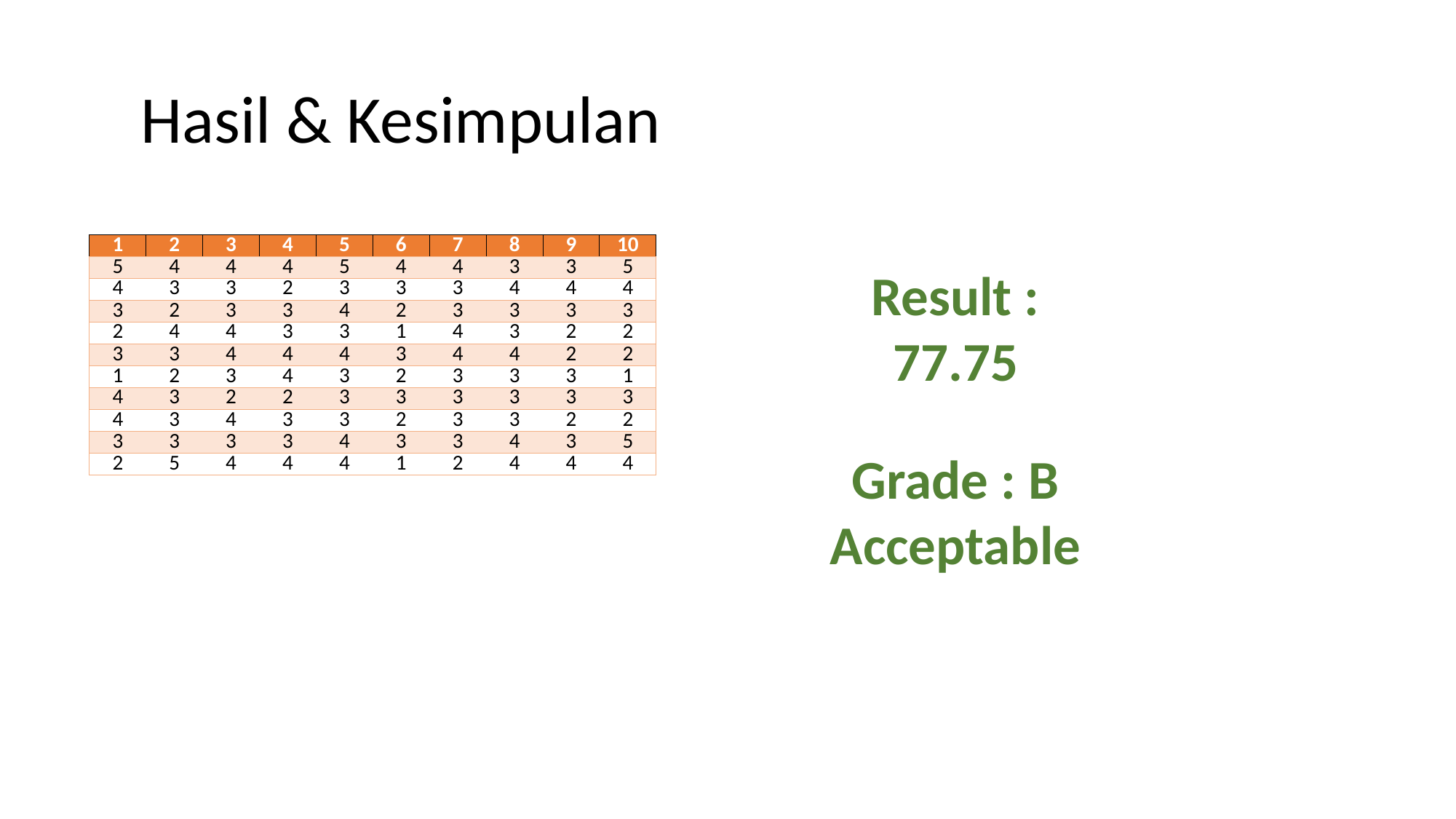

# Hasil & Kesimpulan
| 1 | 2 | 3 | 4 | 5 | 6 | 7 | 8 | 9 | 10 |
| --- | --- | --- | --- | --- | --- | --- | --- | --- | --- |
| 5 | 4 | 4 | 4 | 5 | 4 | 4 | 3 | 3 | 5 |
| 4 | 3 | 3 | 2 | 3 | 3 | 3 | 4 | 4 | 4 |
| 3 | 2 | 3 | 3 | 4 | 2 | 3 | 3 | 3 | 3 |
| 2 | 4 | 4 | 3 | 3 | 1 | 4 | 3 | 2 | 2 |
| 3 | 3 | 4 | 4 | 4 | 3 | 4 | 4 | 2 | 2 |
| 1 | 2 | 3 | 4 | 3 | 2 | 3 | 3 | 3 | 1 |
| 4 | 3 | 2 | 2 | 3 | 3 | 3 | 3 | 3 | 3 |
| 4 | 3 | 4 | 3 | 3 | 2 | 3 | 3 | 2 | 2 |
| 3 | 3 | 3 | 3 | 4 | 3 | 3 | 4 | 3 | 5 |
| 2 | 5 | 4 | 4 | 4 | 1 | 2 | 4 | 4 | 4 |
Result : 77.75

Grade : B
Acceptable